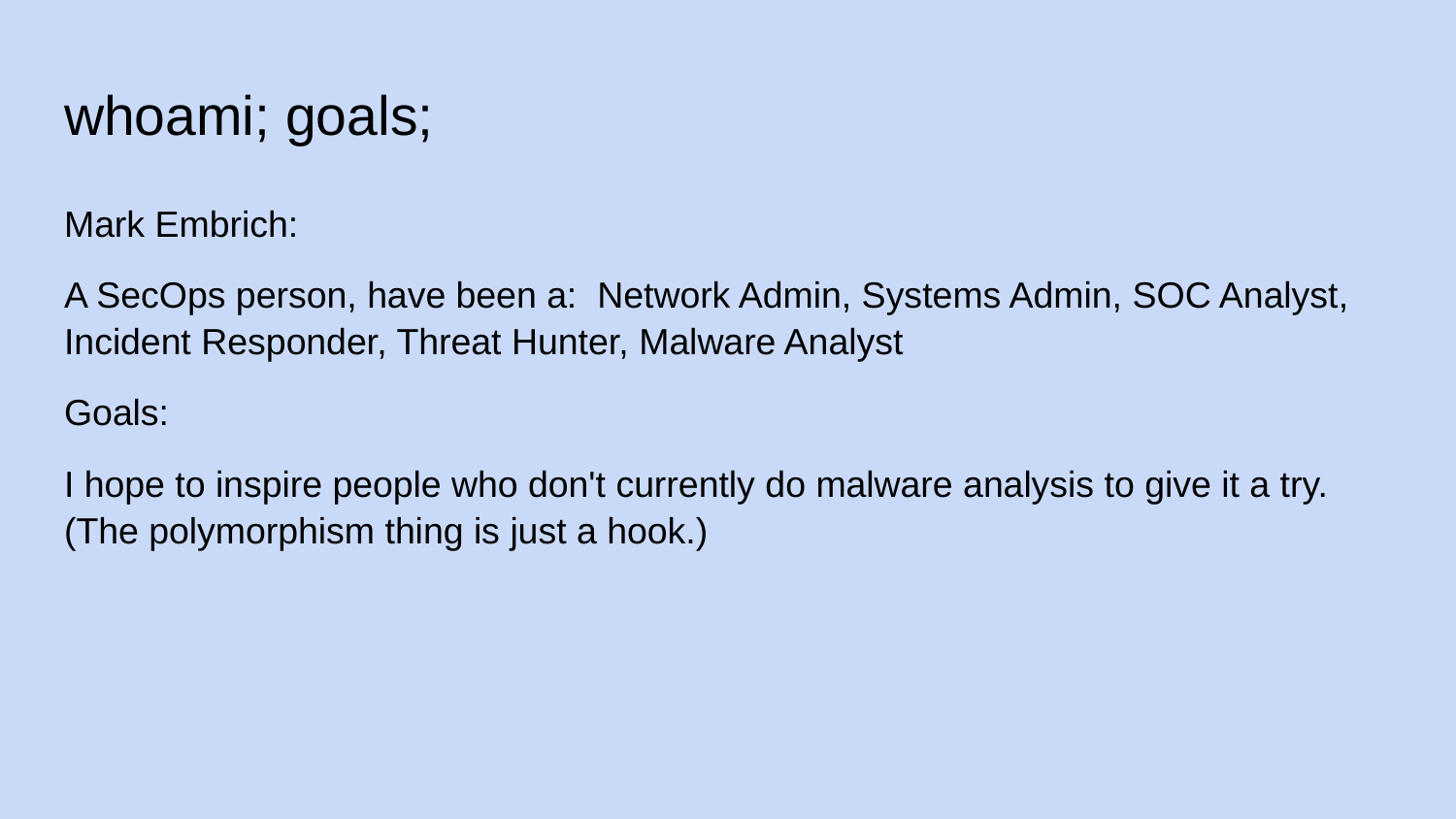

# whoami; goals;
Mark Embrich:
A SecOps person, have been a:  Network Admin, Systems Admin, SOC Analyst, Incident Responder, Threat Hunter, Malware Analyst
Goals:
I hope to inspire people who don't currently do malware analysis to give it a try.  (The polymorphism thing is just a hook.)